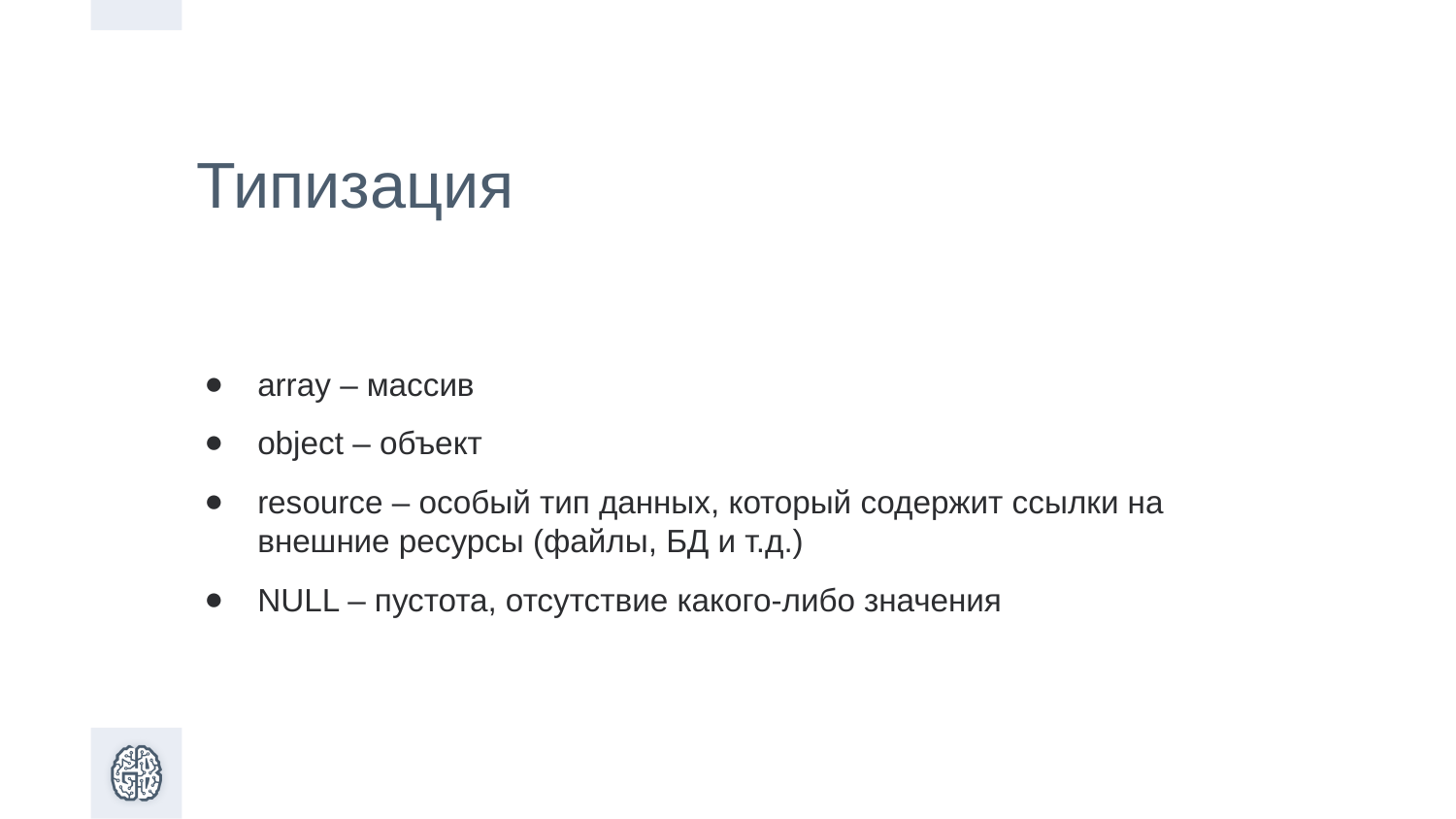

Типизация
array – массив
object – объект
resource – особый тип данных, который содержит ссылки на внешние ресурсы (файлы, БД и т.д.)
NULL – пустота, отсутствие какого-либо значения